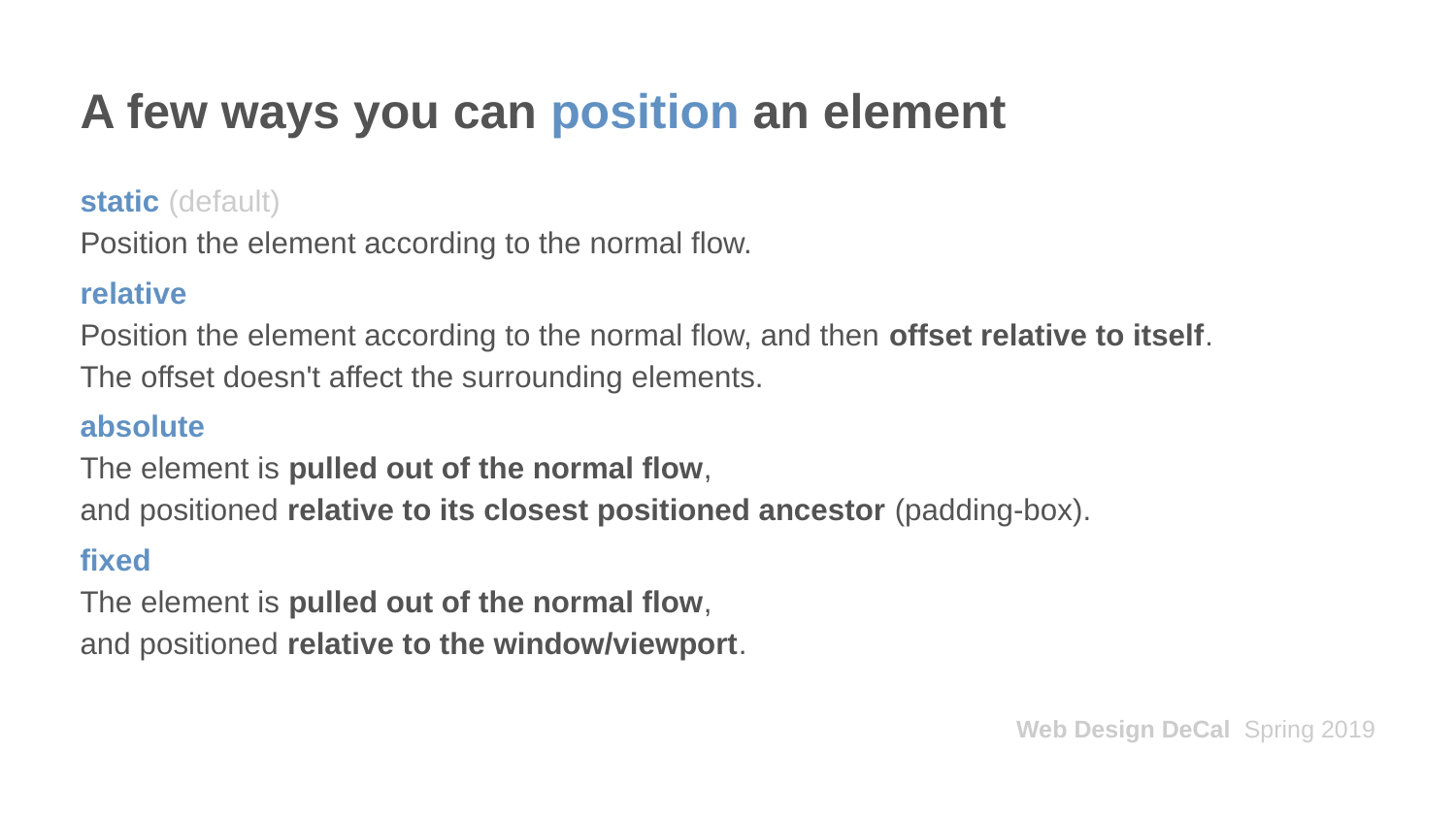

# A few ways you can position an element
static (default)
Position the element according to the normal flow.
relative
Position the element according to the normal flow, and then offset relative to itself.
The offset doesn't affect the surrounding elements.
absolute
The element is pulled out of the normal flow,
and positioned relative to its closest positioned ancestor (padding-box).
fixed
The element is pulled out of the normal flow,
and positioned relative to the window/viewport.